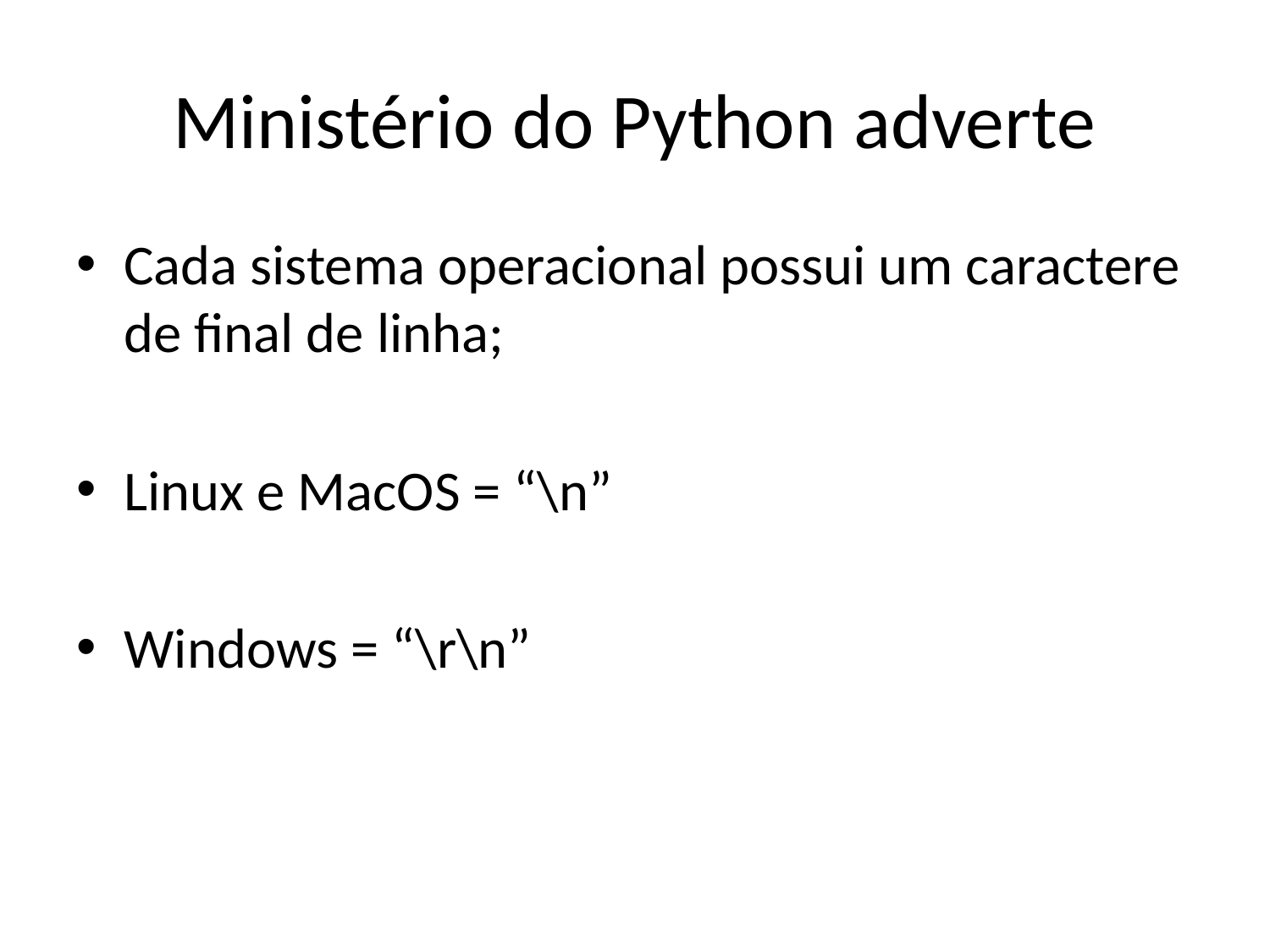

# Ministério do Python adverte
Cada sistema operacional possui um caractere de final de linha;

Linux e MacOS = “\n”

Windows = “\r\n”